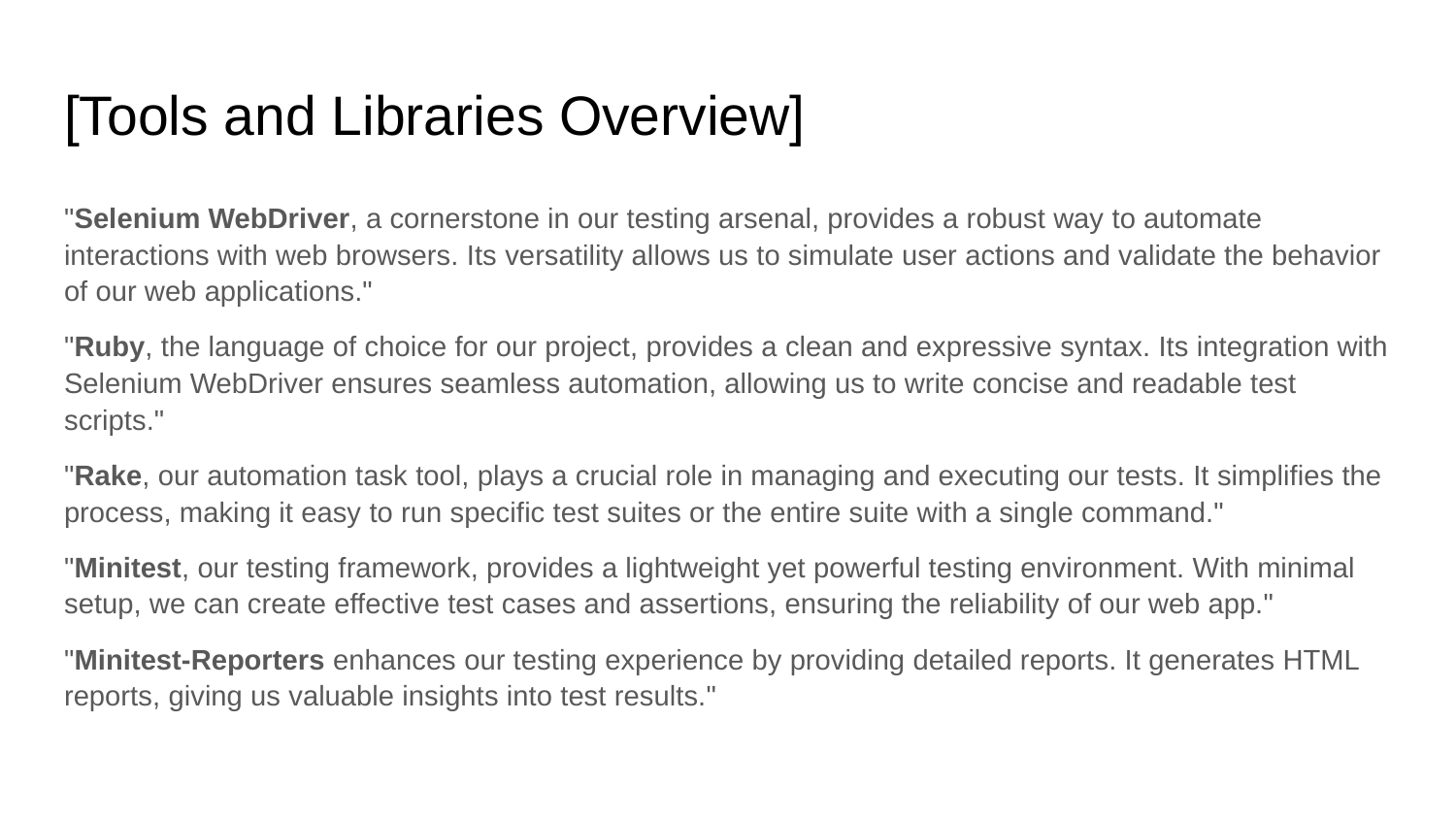

# [Tools and Libraries Overview]

"Selenium WebDriver, a cornerstone in our testing arsenal, provides a robust way to automate interactions with web browsers. Its versatility allows us to simulate user actions and validate the behavior of our web applications."
"Ruby, the language of choice for our project, provides a clean and expressive syntax. Its integration with Selenium WebDriver ensures seamless automation, allowing us to write concise and readable test scripts."
"Rake, our automation task tool, plays a crucial role in managing and executing our tests. It simplifies the process, making it easy to run specific test suites or the entire suite with a single command."
"Minitest, our testing framework, provides a lightweight yet powerful testing environment. With minimal setup, we can create effective test cases and assertions, ensuring the reliability of our web app."
"Minitest-Reporters enhances our testing experience by providing detailed reports. It generates HTML reports, giving us valuable insights into test results."